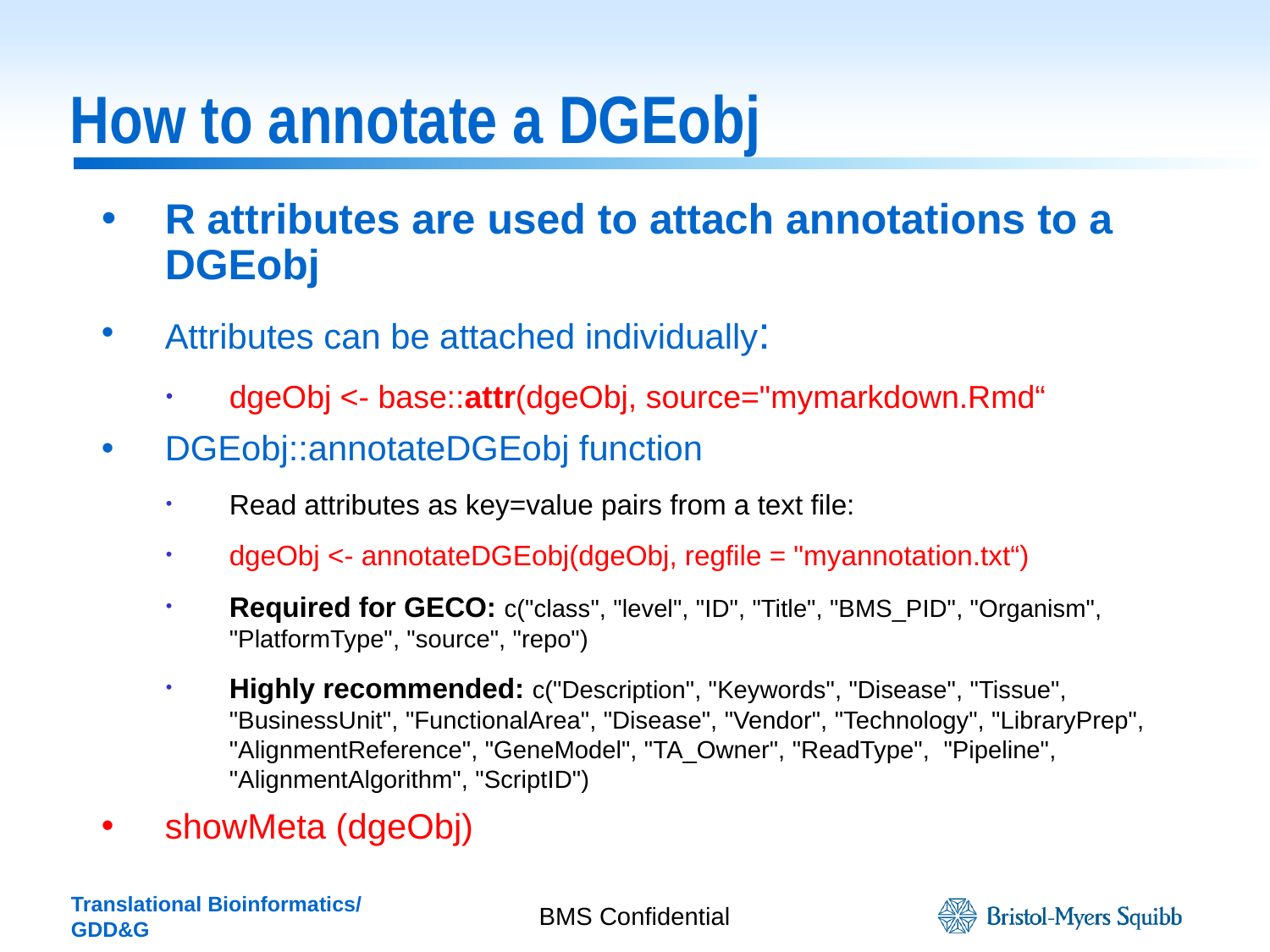

# How to annotate a DGEobj
R attributes are used to attach annotations to a DGEobj
Attributes can be attached individually:
dgeObj <- base::attr(dgeObj, source="mymarkdown.Rmd“
DGEobj::annotateDGEobj function
Read attributes as key=value pairs from a text file:
dgeObj <- annotateDGEobj(dgeObj, regfile = "myannotation.txt“)
Required for GECO: c("class", "level", "ID", "Title", "BMS_PID", "Organism", "PlatformType", "source", "repo")
Highly recommended: c("Description", "Keywords", "Disease", "Tissue",   "BusinessUnit", "FunctionalArea", "Disease", "Vendor", "Technology", "LibraryPrep", "AlignmentReference", "GeneModel", "TA_Owner", "ReadType",  "Pipeline", "AlignmentAlgorithm", "ScriptID")
showMeta (dgeObj)

BMS Confidential